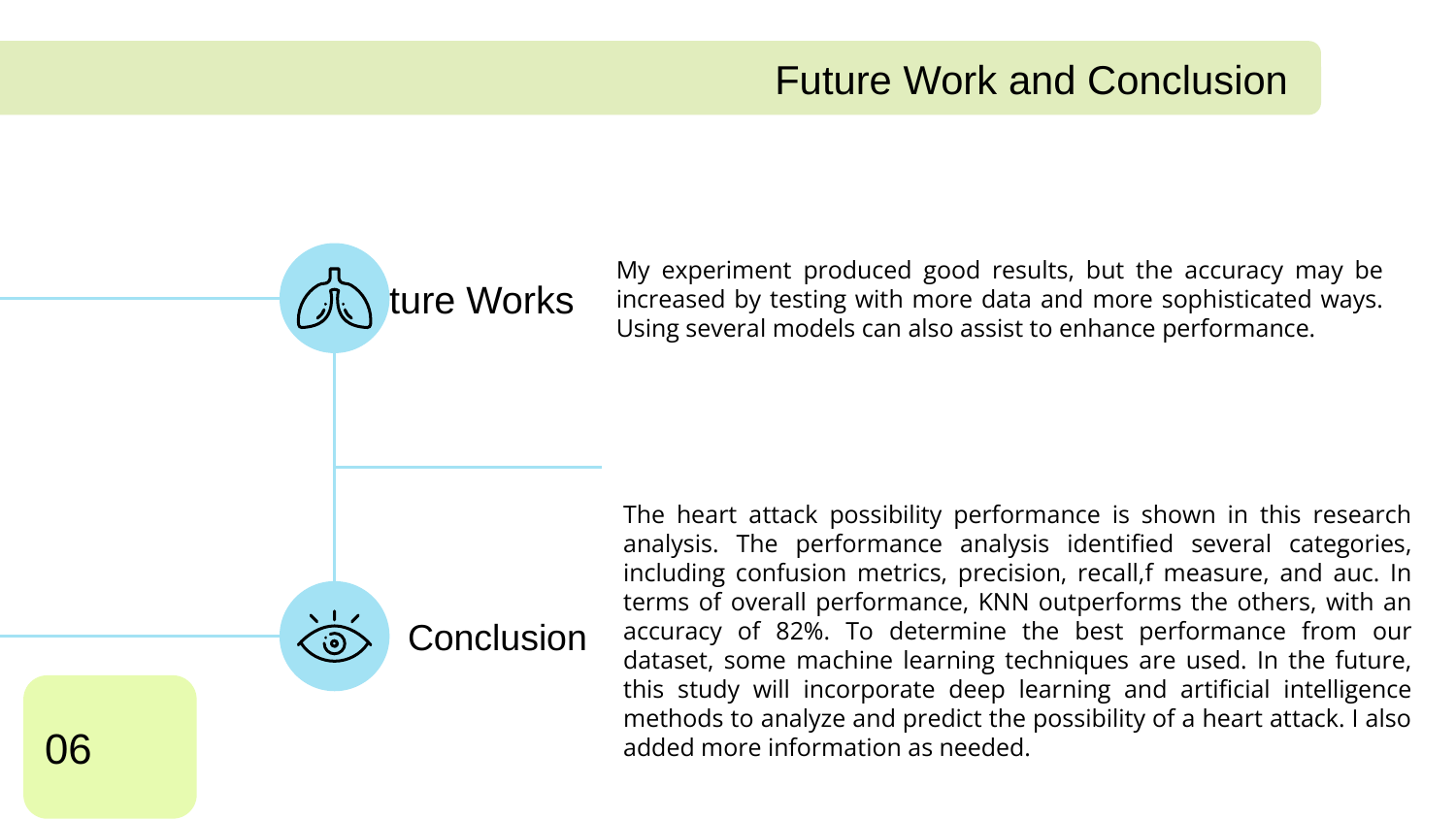

Future Work and Conclusion

# Future Works
My experiment produced good results, but the accuracy may be increased by testing with more data and more sophisticated ways. Using several models can also assist to enhance performance.

The heart attack possibility performance is shown in this research analysis. The performance analysis identified several categories, including confusion metrics, precision, recall,f measure, and auc. In terms of overall performance, KNN outperforms the others, with an accuracy of 82%. To determine the best performance from our dataset, some machine learning techniques are used. In the future, this study will incorporate deep learning and artificial intelligence methods to analyze and predict the possibility of a heart attack. I also added more information as needed.

Conclusion

06